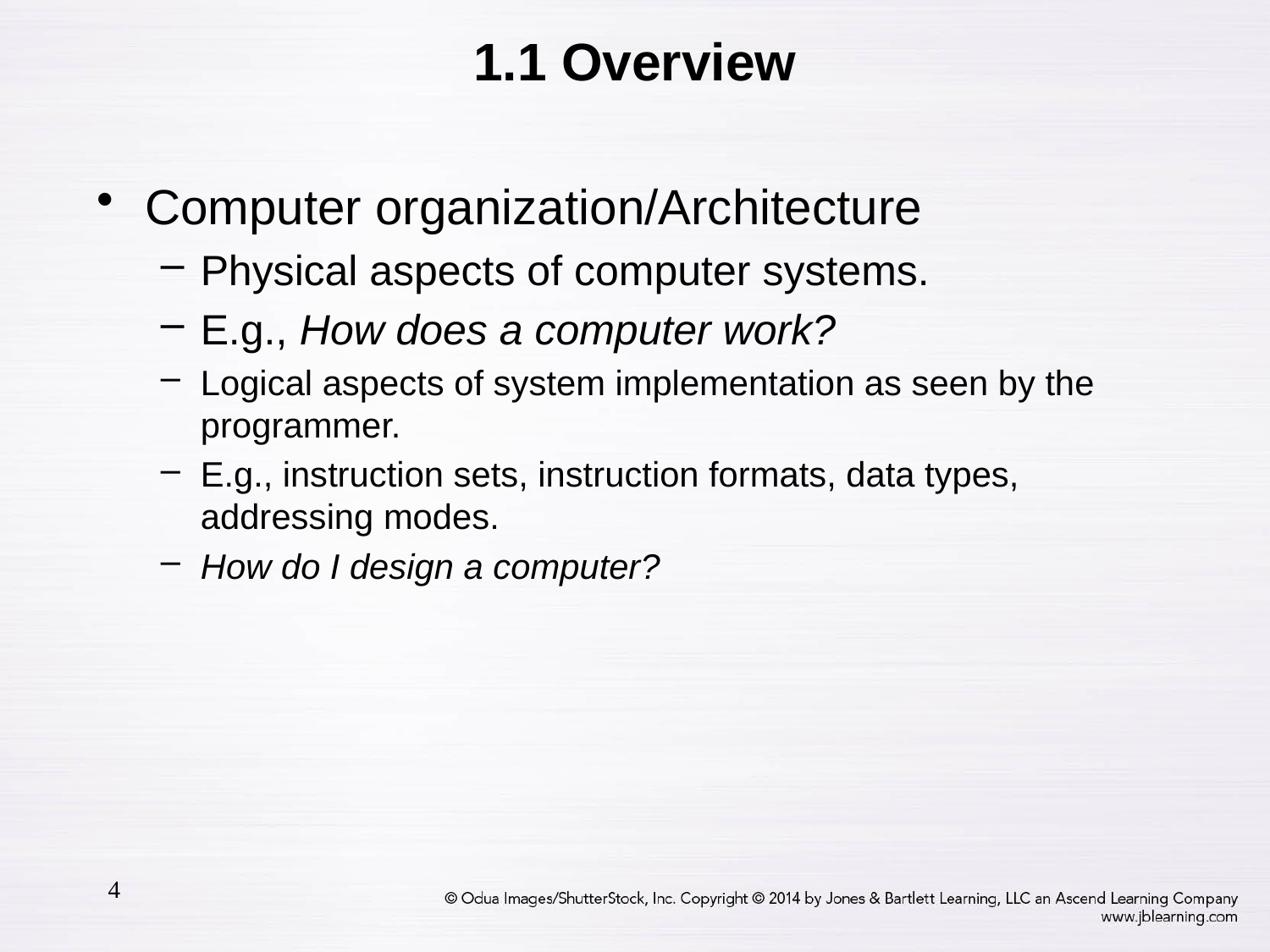

# 1.1 Overview
Computer organization/Architecture
Physical aspects of computer systems.
E.g., How does a computer work?
Logical aspects of system implementation as seen by the programmer.
E.g., instruction sets, instruction formats, data types, addressing modes.
How do I design a computer?
4